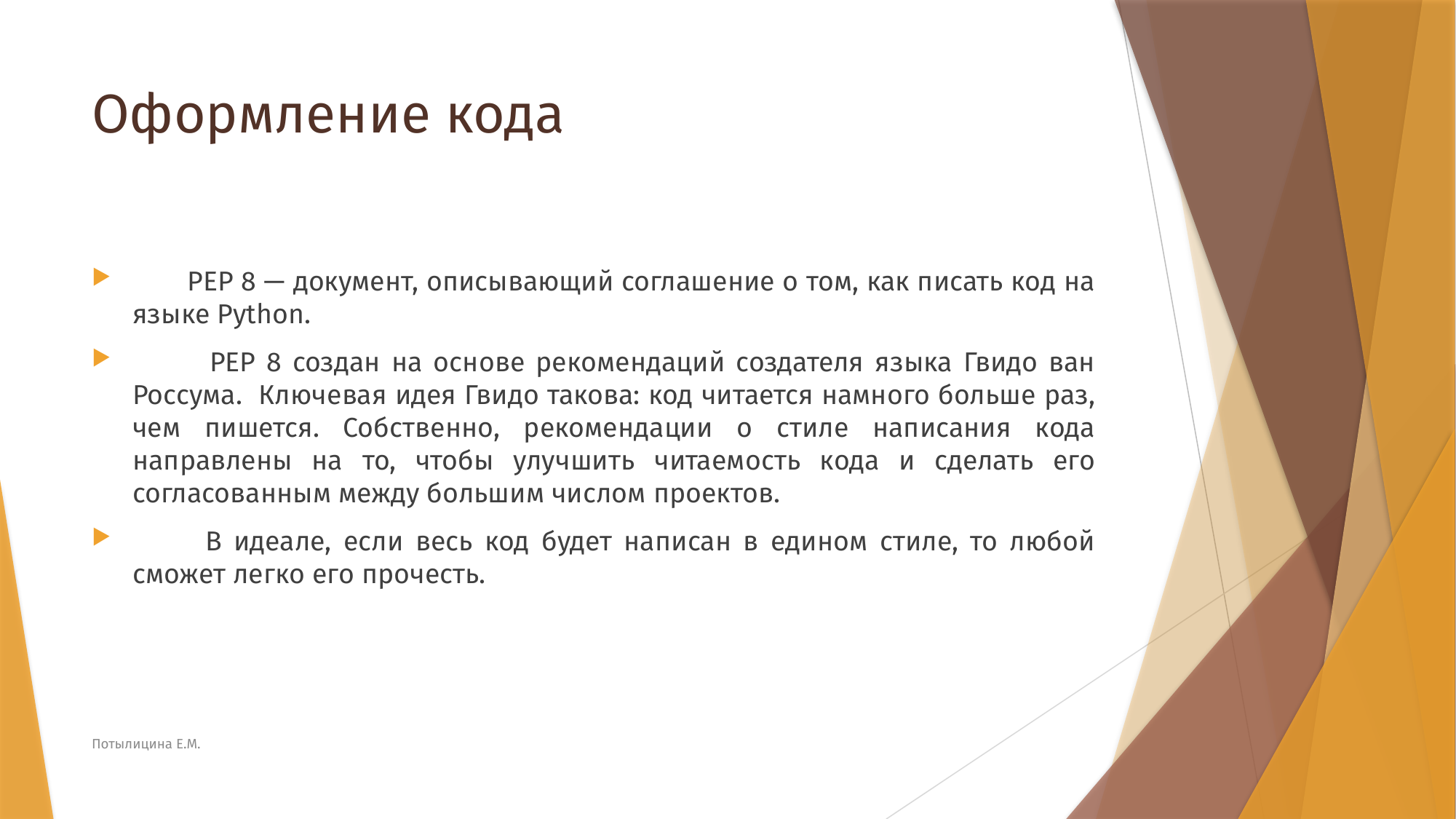

# Оформление кода
       PEP 8 — документ, описывающий соглашение о том, как писать код на языке Python.
       PEP 8 создан на основе рекомендаций создателя языка Гвидо ван Россума.  Ключевая идея Гвидо такова: код читается намного больше раз, чем пишется. Собственно, рекомендации о стиле написания кода направлены на то, чтобы улучшить читаемость кода и сделать его согласованным между большим числом проектов.
      В идеале, если весь код будет написан в едином стиле, то любой сможет легко его прочесть.
Потылицина Е.М.